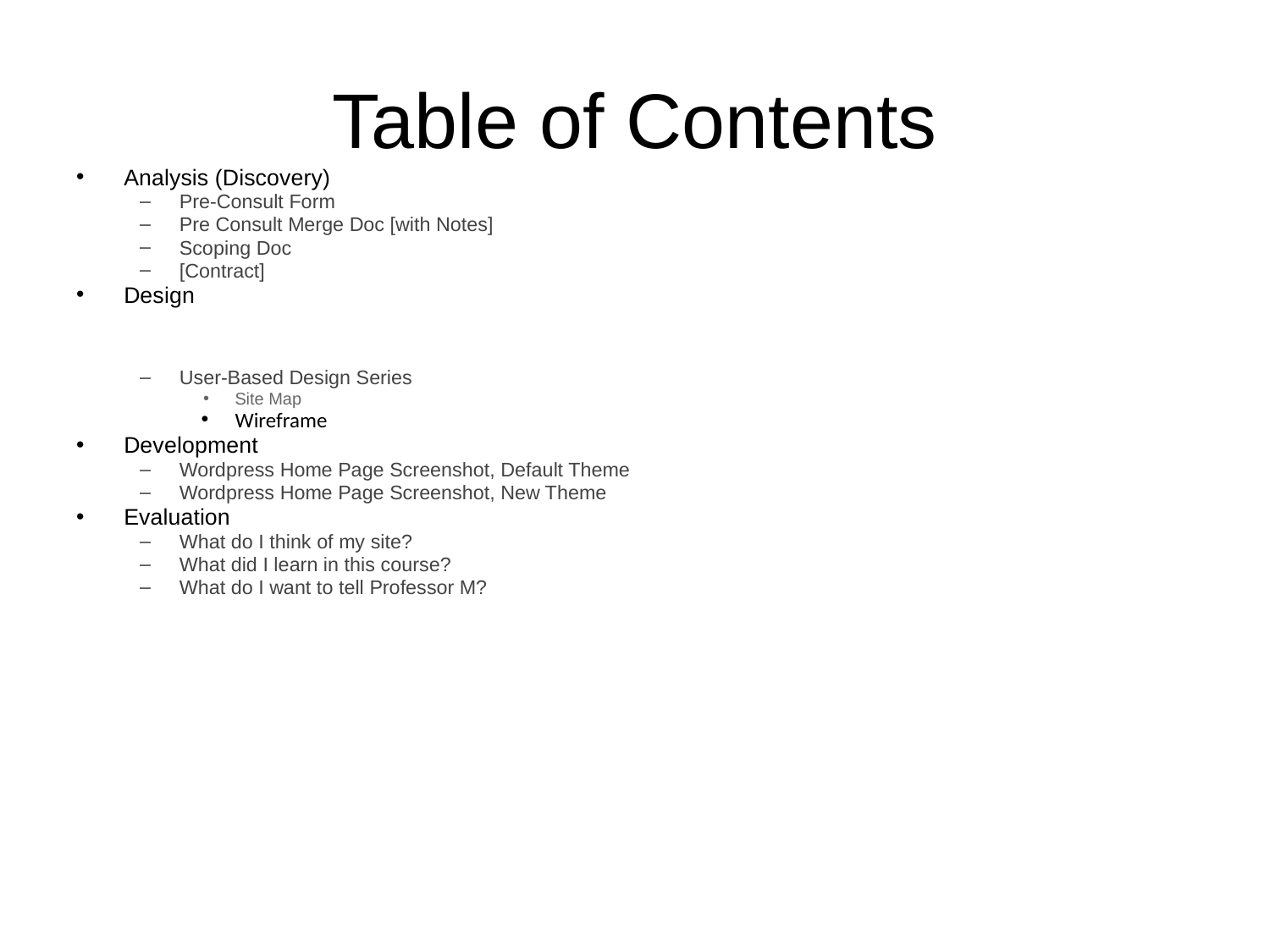

# Table of Contents
Analysis (Discovery)
Pre-Consult Form
Pre Consult Merge Doc [with Notes]
Scoping Doc
[Contract]
Design

User-Based Design Series
Site Map
Wireframe
Development
Wordpress Home Page Screenshot, Default Theme
Wordpress Home Page Screenshot, New Theme
Evaluation
What do I think of my site?
What did I learn in this course?
What do I want to tell Professor M?